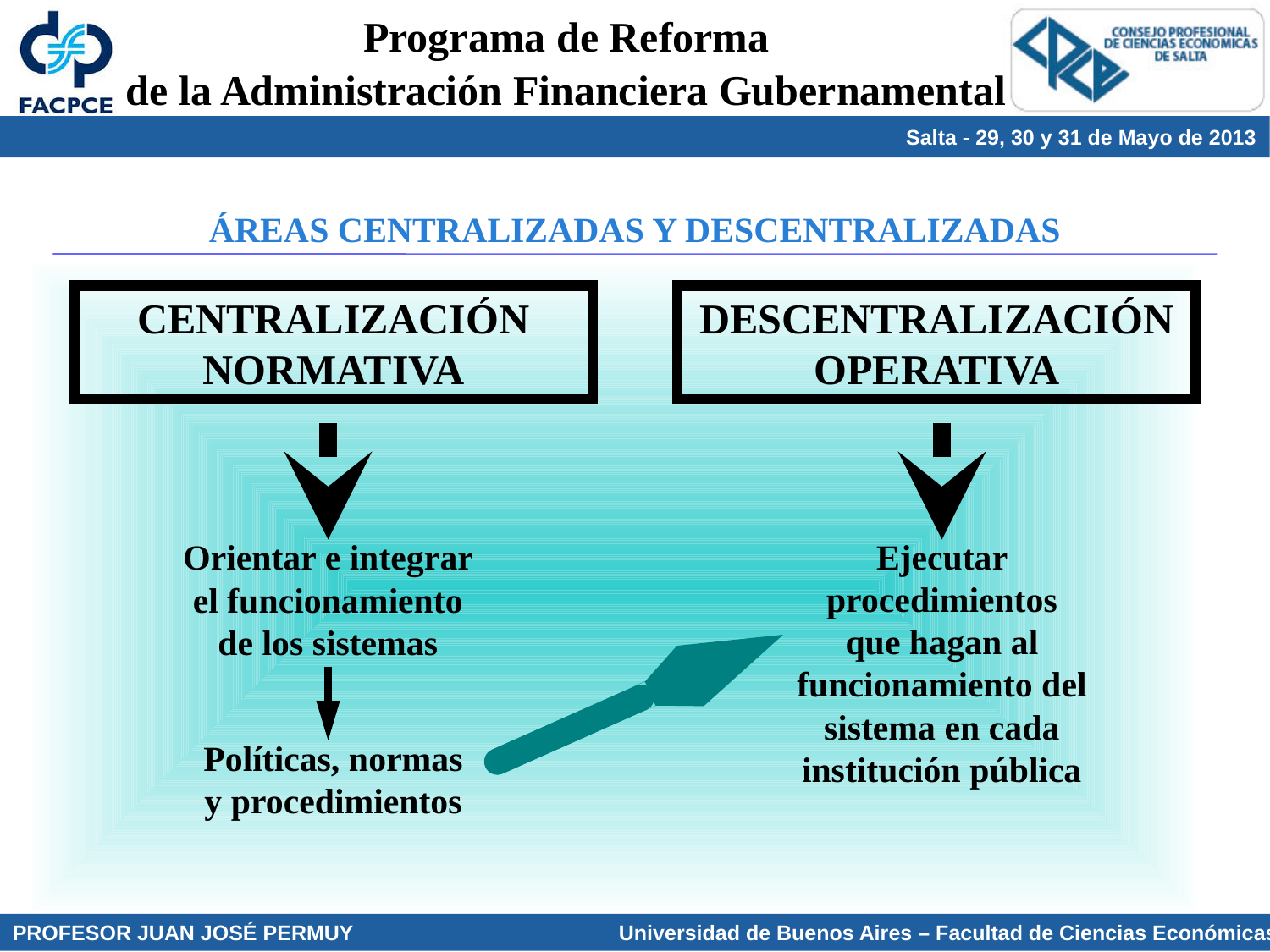

Programa de Reforma
de la Administración Financiera Gubernamental
ÁREAS CENTRALIZADAS Y DESCENTRALIZADAS

CENTRALIZACIÓN NORMATIVA
DESCENTRALIZACIÓN OPERATIVA

Orientar e integrar el funcionamiento de los sistemas
Ejecutar procedimientos que hagan al funcionamiento del sistema en cada institución pública

Políticas, normas y procedimientos